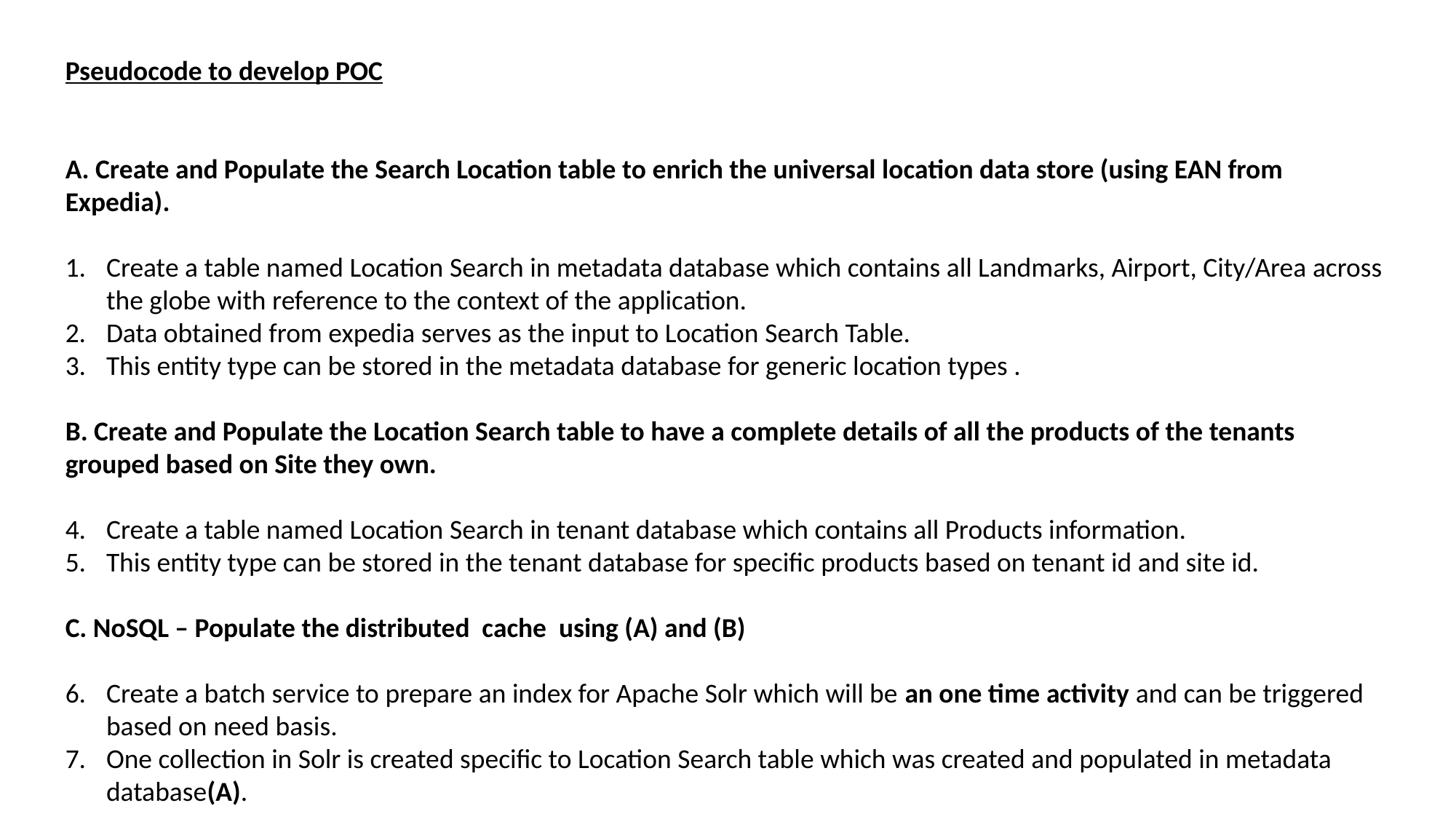

Pseudocode to develop POC

A. Create and Populate the Search Location table to enrich the universal location data store (using EAN from Expedia).

Create a table named Location Search in metadata database which contains all Landmarks, Airport, City/Area across the globe with reference to the context of the application.
Data obtained from expedia serves as the input to Location Search Table.
This entity type can be stored in the metadata database for generic location types .

B. Create and Populate the Location Search table to have a complete details of all the products of the tenants      grouped based on Site they own.

Create a table named Location Search in tenant database which contains all Products information.
This entity type can be stored in the tenant database for specific products based on tenant id and site id.

C. NoSQL – Populate the distributed  cache  using (A) and (B)

Create a batch service to prepare an index for Apache Solr which will be an one time activity and can be triggered based on need basis.
One collection in Solr is created specific to Location Search table which was created and populated in metadata database(A).